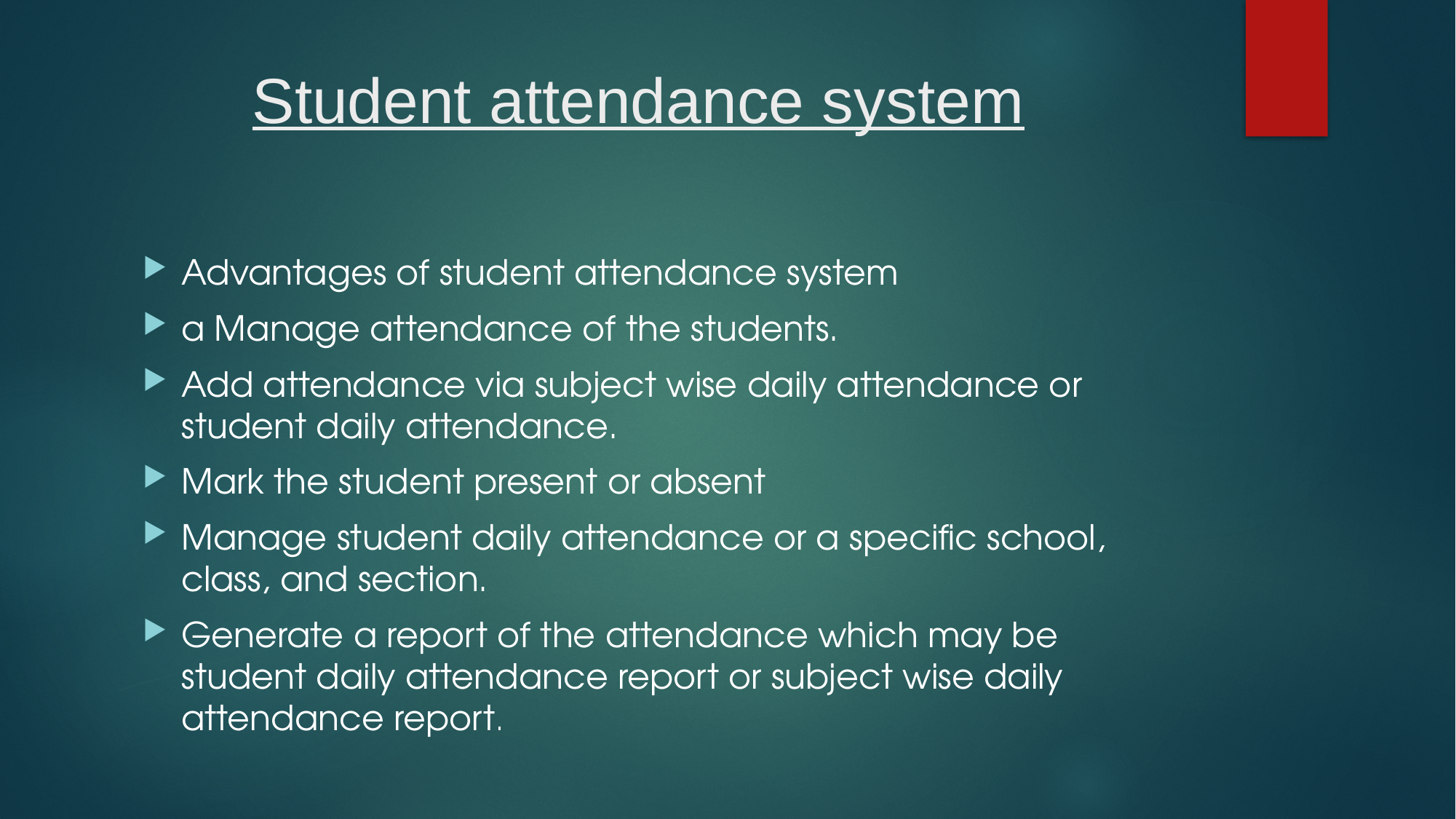

# Student attendance system
Advantages of student attendance system
a Manage attendance of the students.
Add attendance via subject wise daily attendance or student daily attendance.
Mark the student present or absent
Manage student daily attendance or a specific school, class, and section.
Generate a report of the attendance which may be student daily attendance report or subject wise daily attendance report.